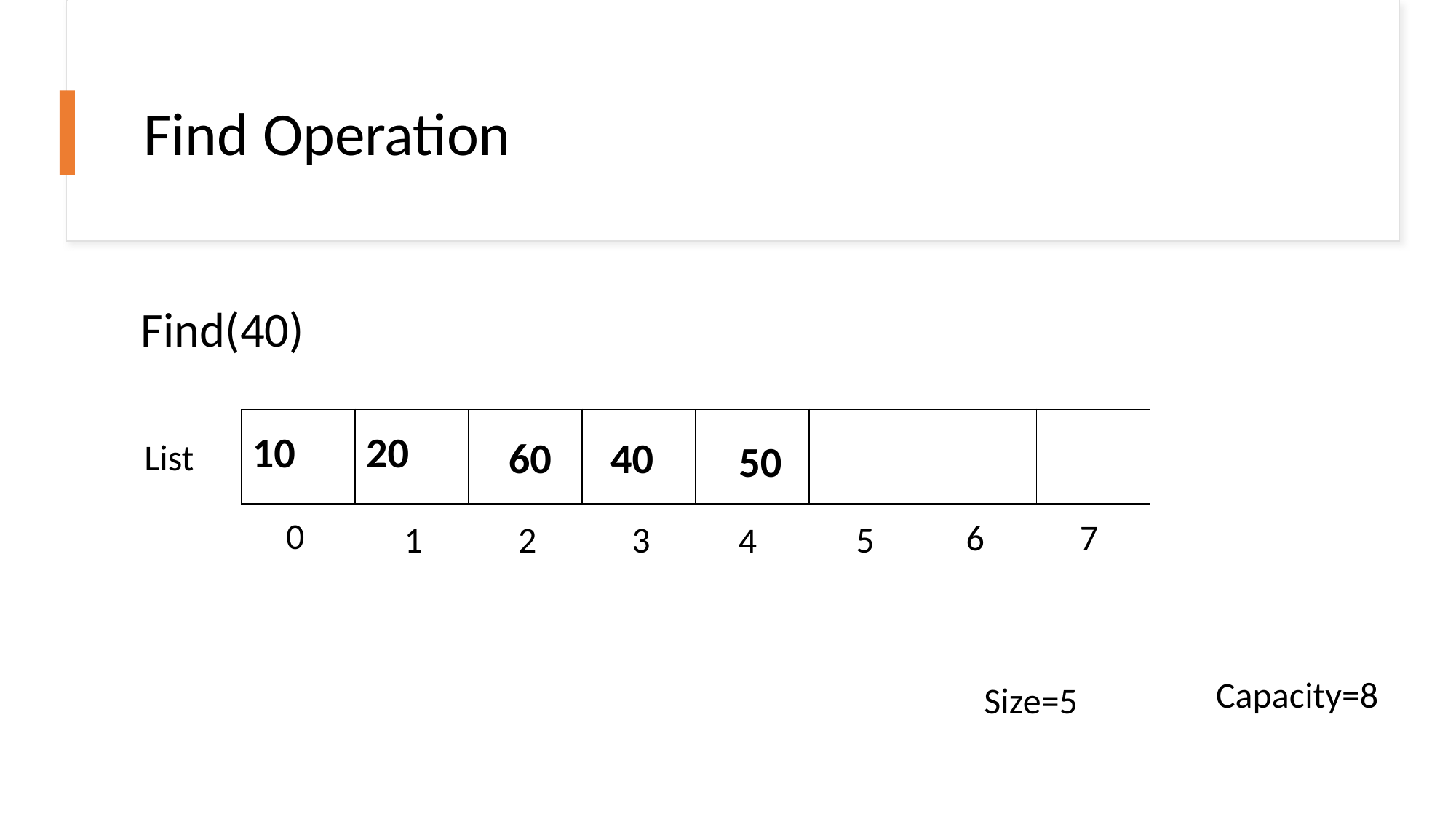

# Find Operation

Find(40)
| 10 | 20 |  |  |  |  |  |  |
| --- | --- | --- | --- | --- | --- | --- | --- |
60
40
List
50
0
6
7
1
2
3
5
4
Capacity=8
Size=5